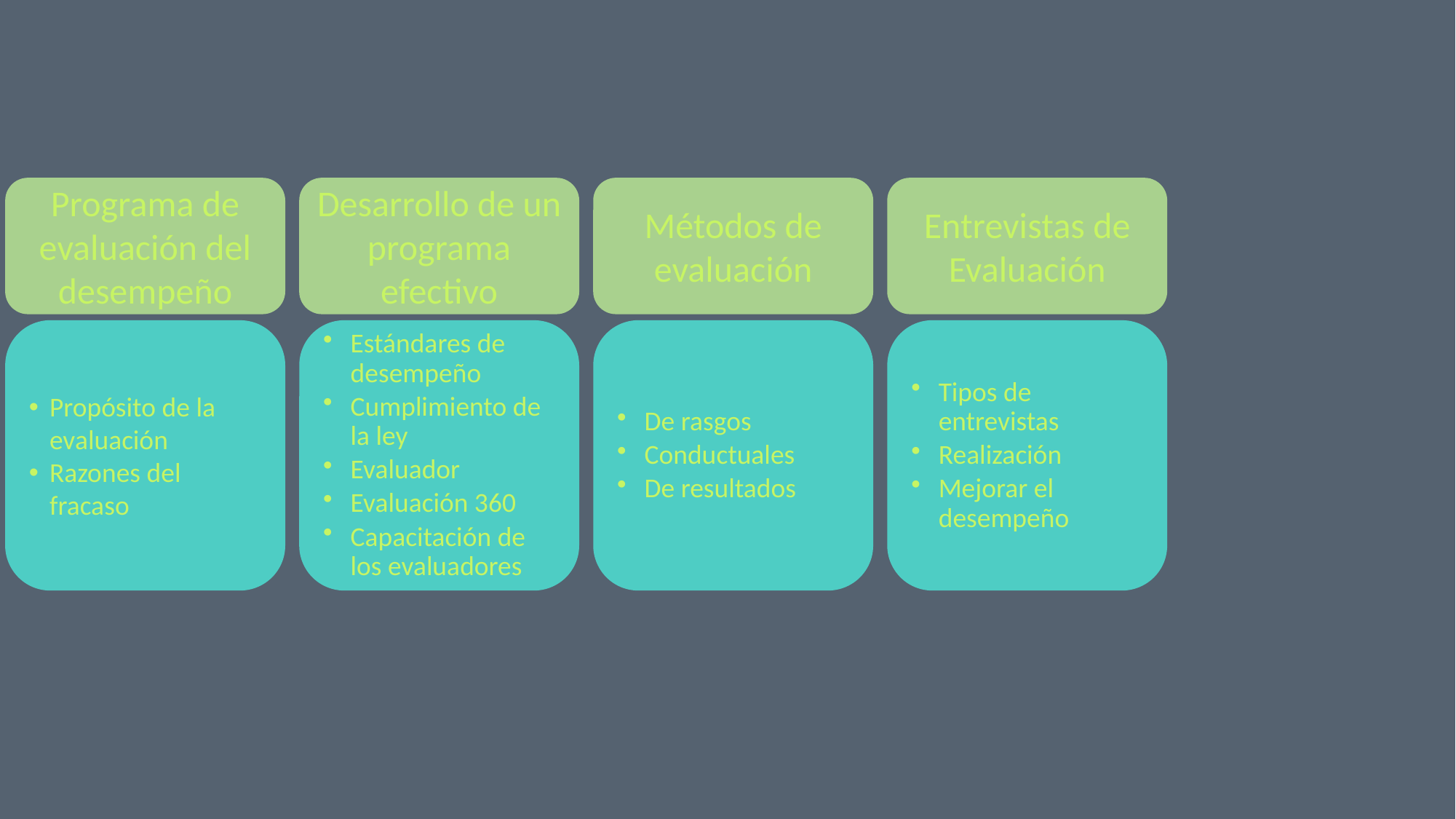

Programa de evaluación del desempeño
Desarrollo de un programa efectivo
Métodos de evaluación
Entrevistas de Evaluación
Propósito de la evaluación
Razones del fracaso
Estándares de desempeño
Cumplimiento de la ley
Evaluador
Evaluación 360
Capacitación de los evaluadores
De rasgos
Conductuales
De resultados
Tipos de entrevistas
Realización
Mejorar el desempeño